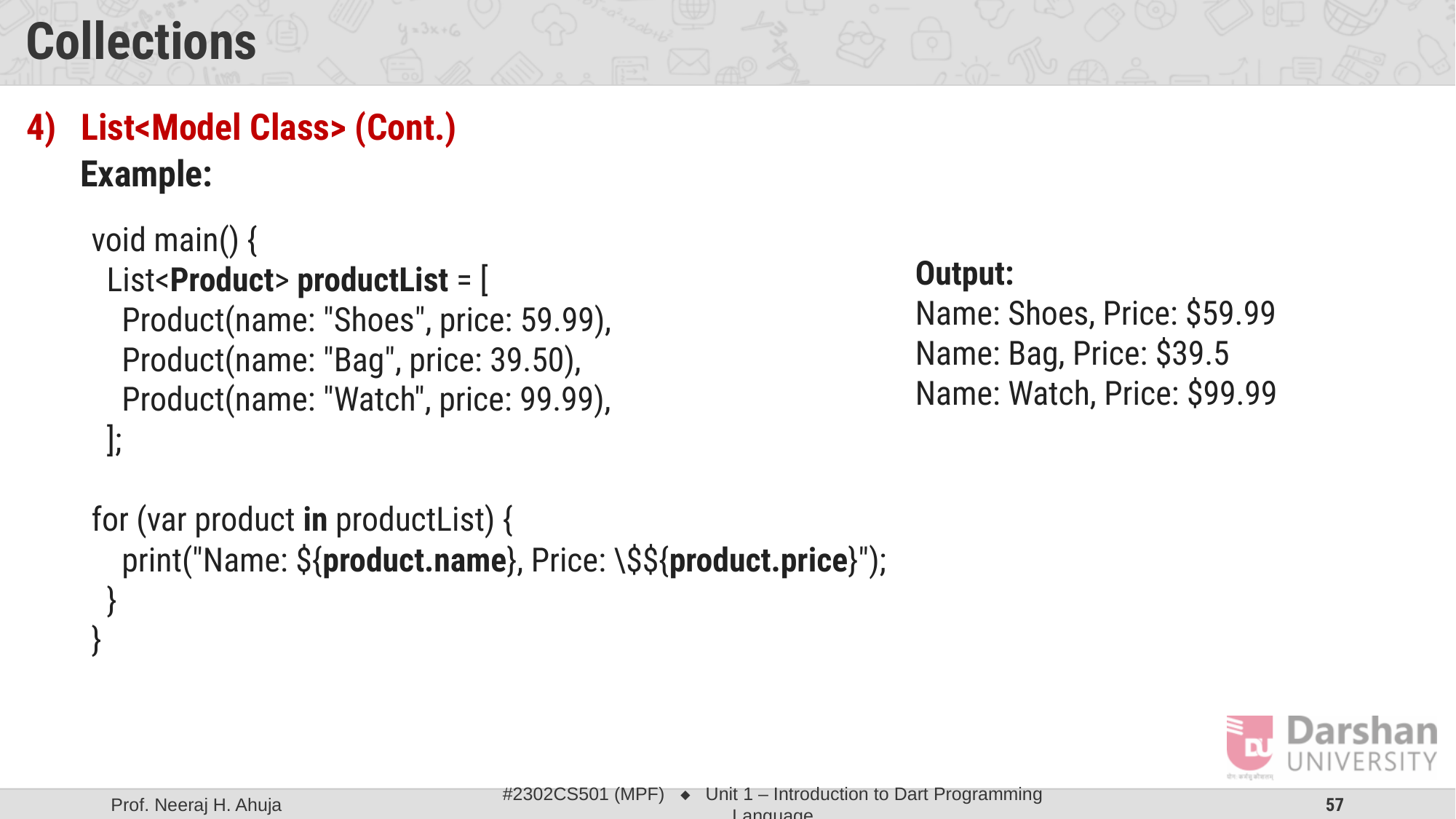

# Collections
List<Model Class> (Cont.)
Example:

void main() {
  List<Product> productList = [
    Product(name: "Shoes", price: 59.99),
    Product(name: "Bag", price: 39.50),
    Product(name: "Watch", price: 99.99),
  ];

for (var product in productList) {
    print("Name: ${product.name}, Price: \$${product.price}");
  }
}
Output:
Name: Shoes, Price: $59.99
Name: Bag, Price: $39.5
Name: Watch, Price: $99.99